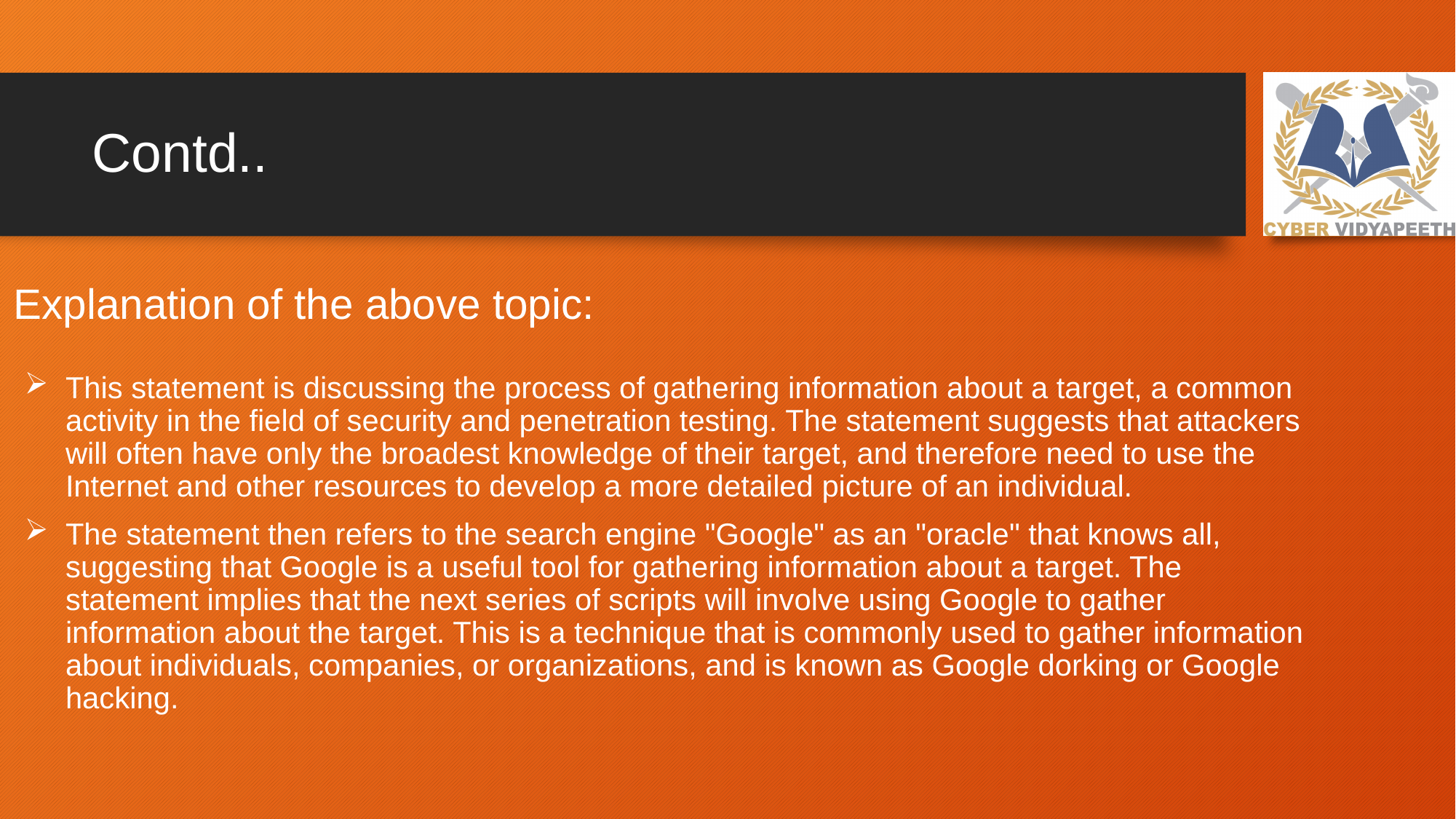

# Contd..
Explanation of the above topic:
This statement is discussing the process of gathering information about a target, a common activity in the field of security and penetration testing. The statement suggests that attackers will often have only the broadest knowledge of their target, and therefore need to use the Internet and other resources to develop a more detailed picture of an individual.
The statement then refers to the search engine "Google" as an "oracle" that knows all, suggesting that Google is a useful tool for gathering information about a target. The statement implies that the next series of scripts will involve using Google to gather information about the target. This is a technique that is commonly used to gather information about individuals, companies, or organizations, and is known as Google dorking or Google hacking.